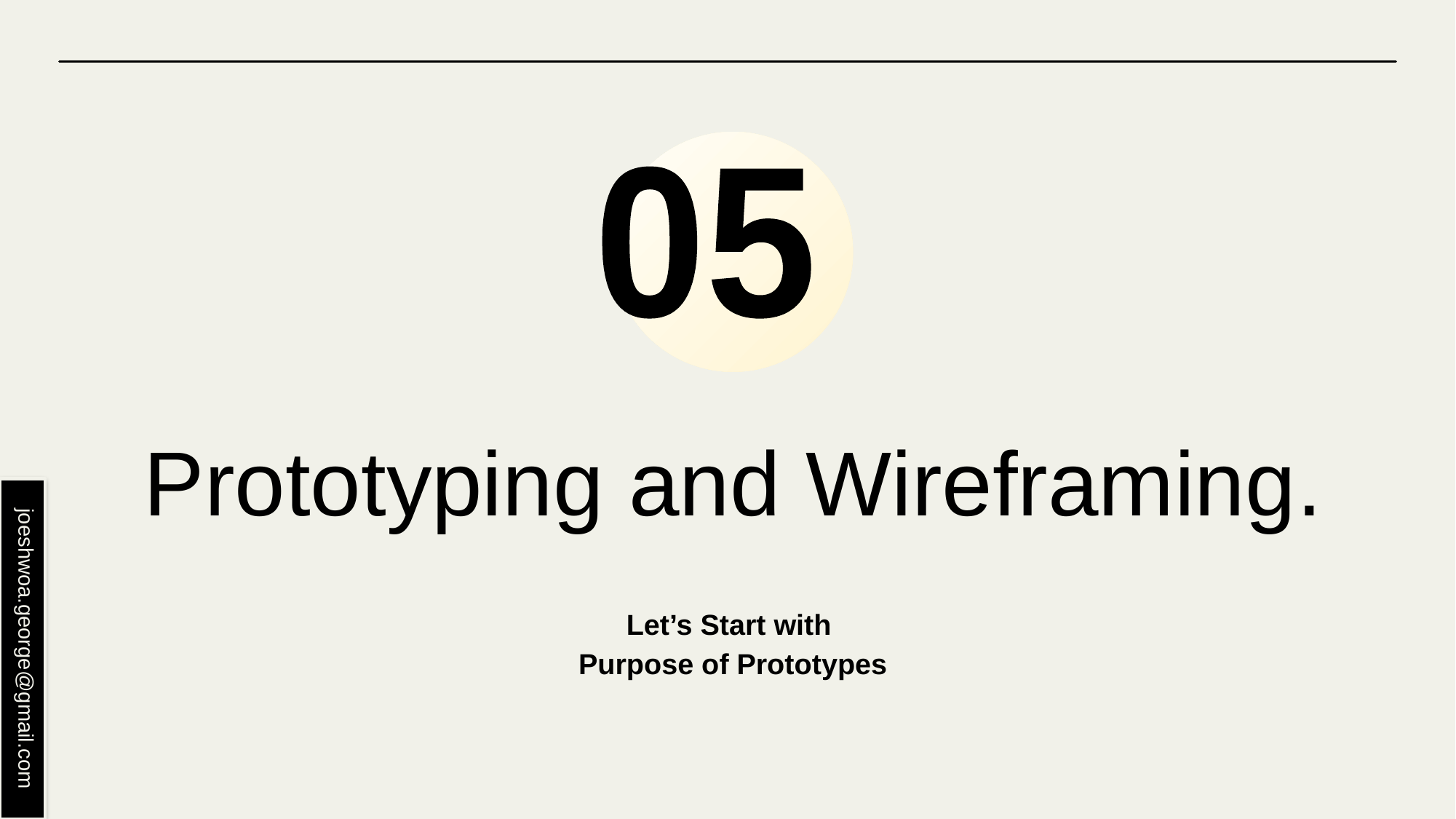

05
# Prototyping and Wireframing.
Let’s Start with
Purpose of Prototypes
joeshwoa.george@gmail.com